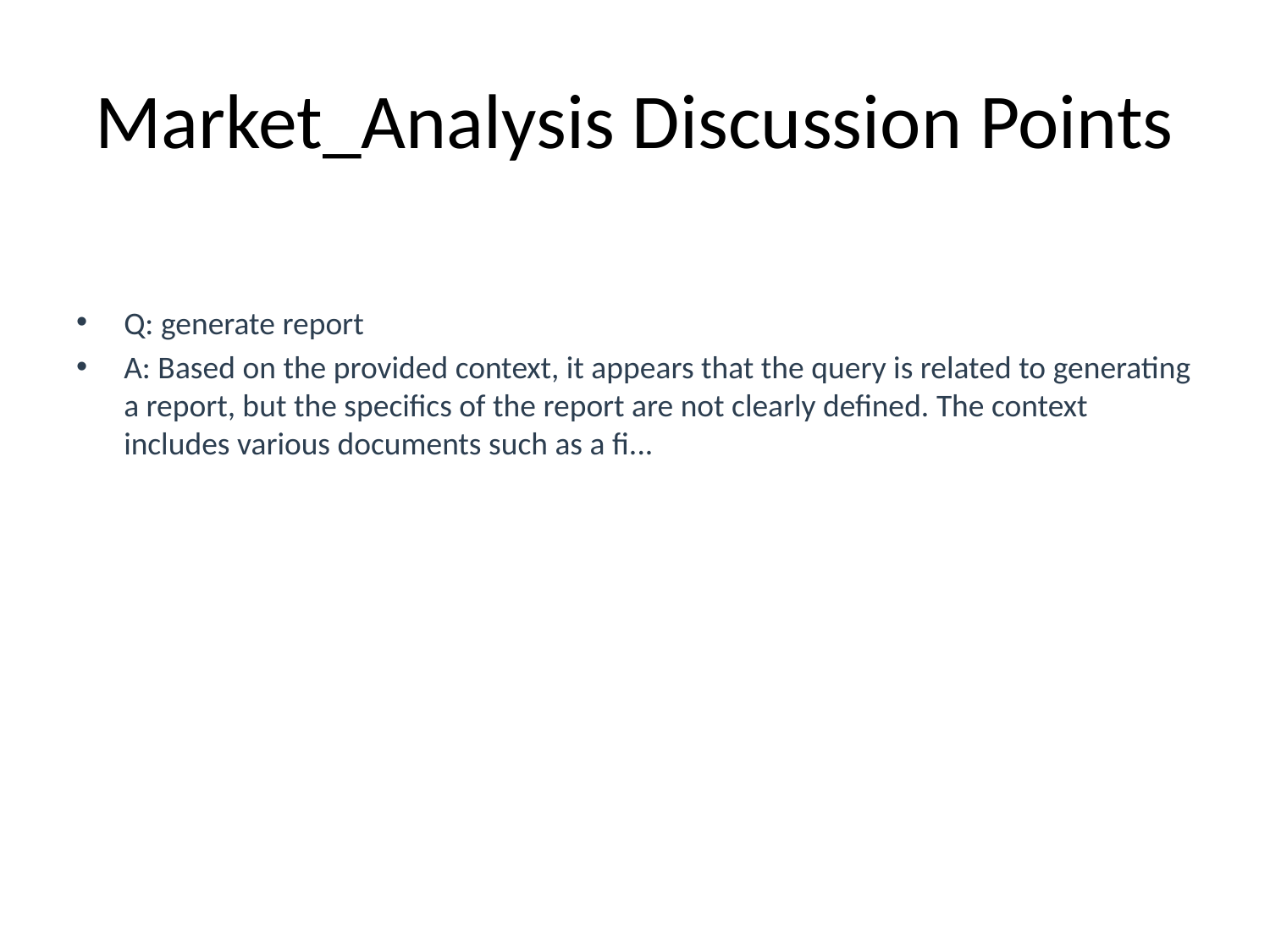

# Market_Analysis Discussion Points

Q: generate report
A: Based on the provided context, it appears that the query is related to generating a report, but the specifics of the report are not clearly defined. The context includes various documents such as a fi...